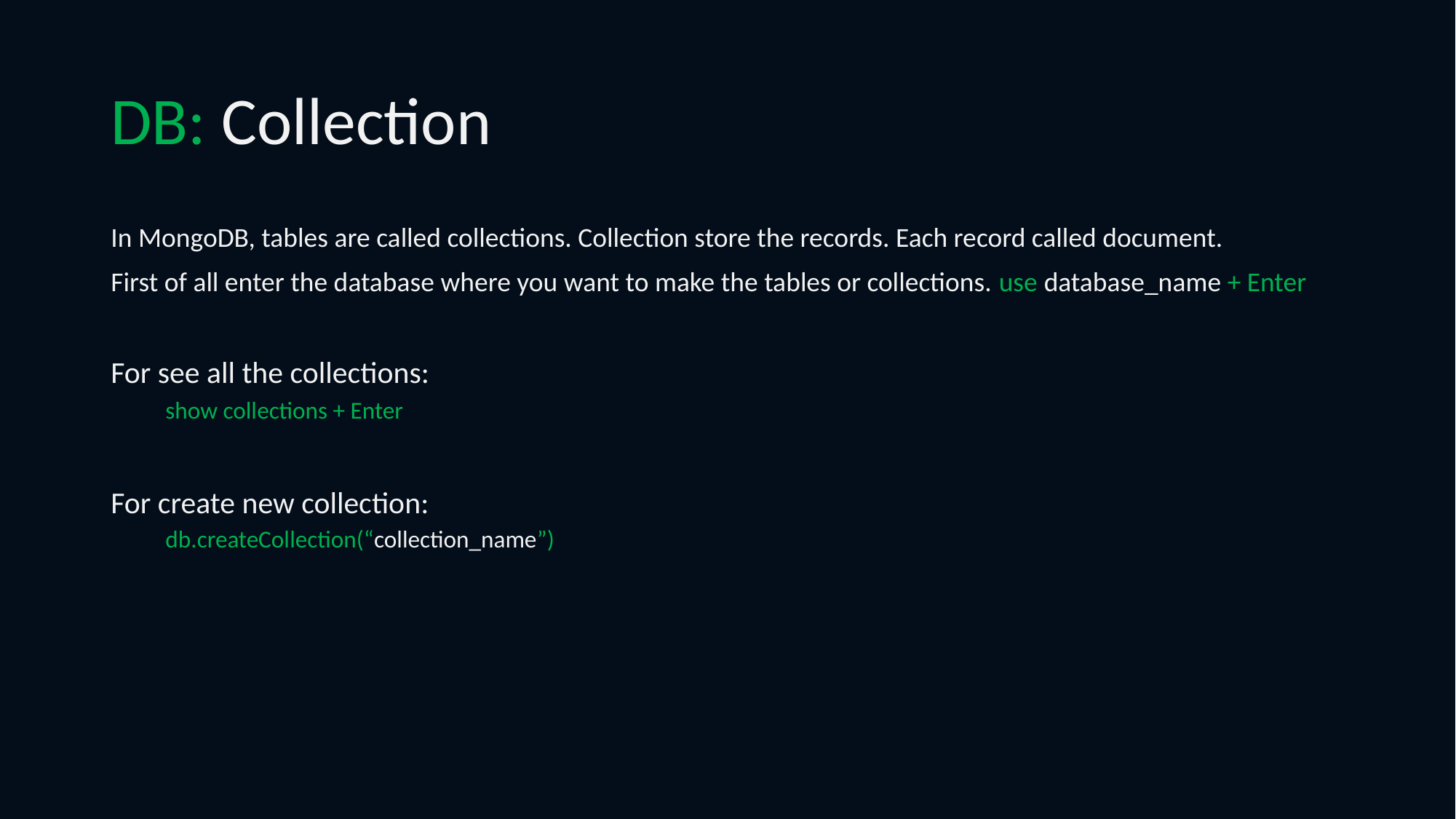

# DB: Collection
In MongoDB, tables are called collections. Collection store the records. Each record called document.
First of all enter the database where you want to make the tables or collections. use database_name + Enter

For see all the collections:
show collections + Enter

For create new collection:
db.createCollection(“collection_name”)